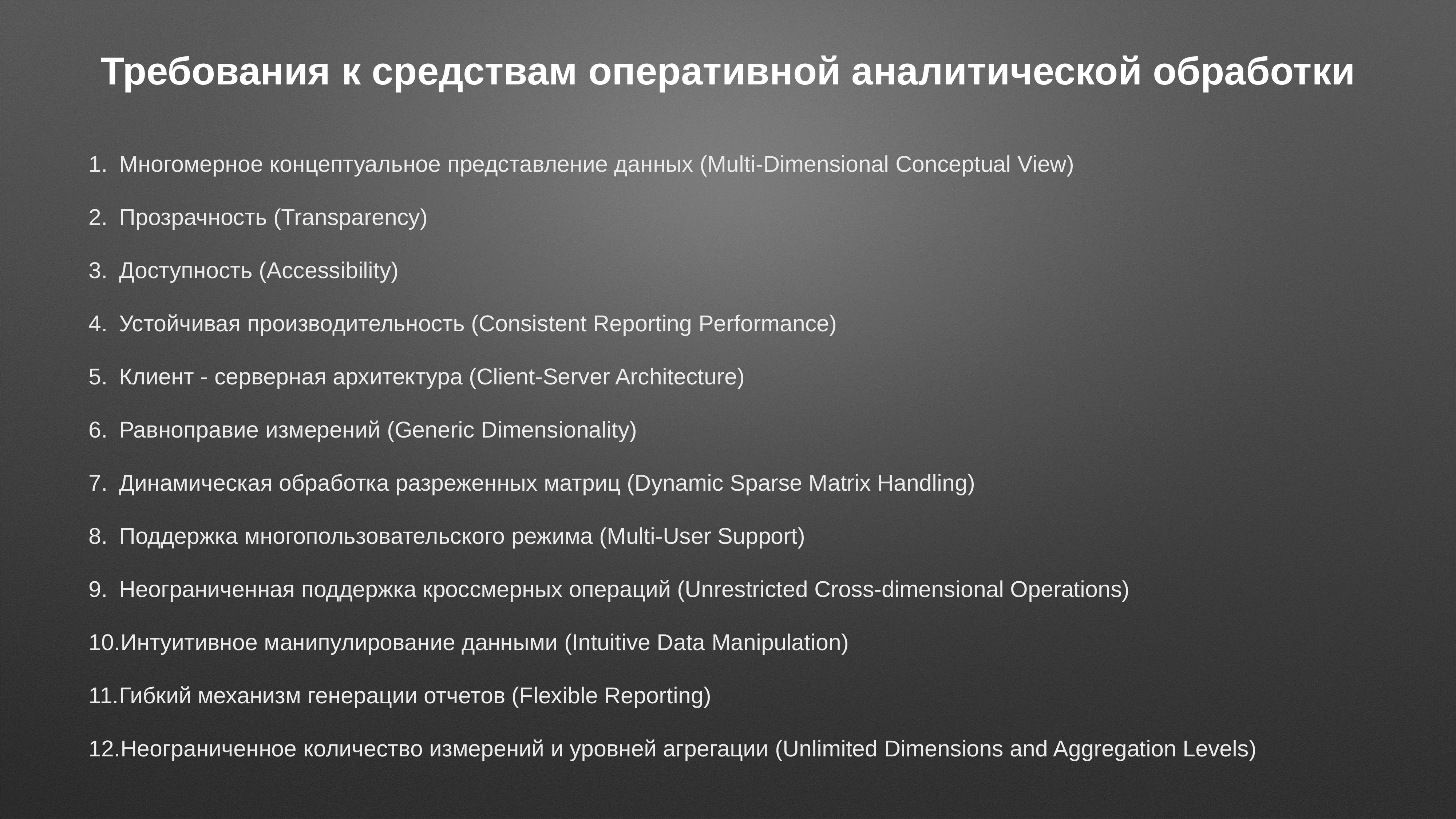

# Требования к средствам оперативной аналитической обработки
Многомерное концептуальное представление данных (Multi-Dimensional Conceptual View)
Прозрачность (Transparency)
Доступность (Accessibility)
Устойчивая производительность (Consistent Reporting Performance)
Клиент - серверная архитектура (Client-Server Architecture)
Равноправие измерений (Generic Dimensionality)
Динамическая обработка разреженных матриц (Dynamic Sparse Matrix Handling)
Поддержка многопользовательского режима (Multi-User Support)
Неограниченная поддержка кроссмерных операций (Unrestricted Cross-dimensional Operations)
Интуитивное манипулирование данными (Intuitive Data Manipulation)
Гибкий механизм генерации отчетов (Flexible Reporting)
Неограниченное количество измерений и уровней агрегации (Unlimited Dimensions and Aggregation Levels)